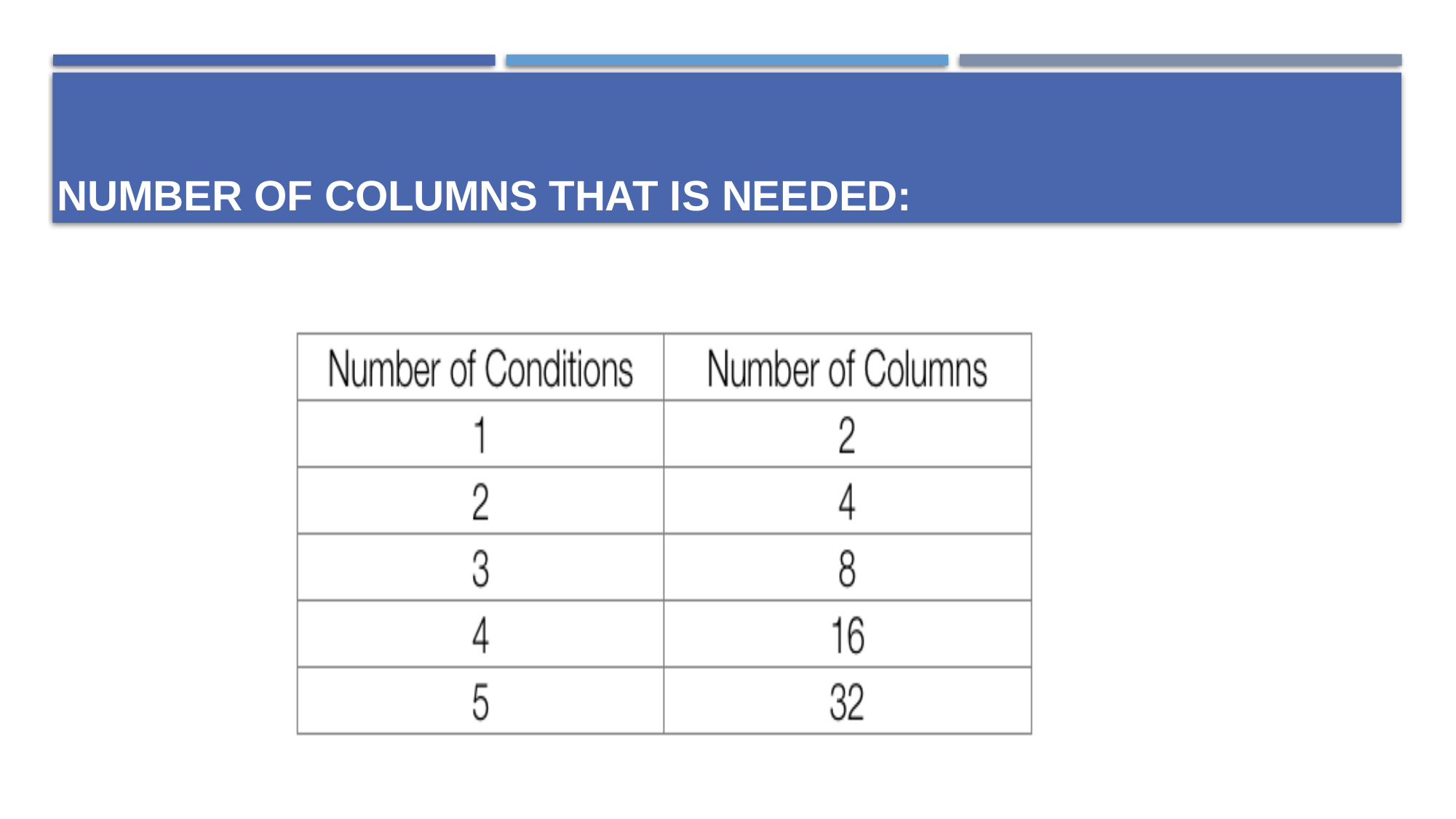

# Number of columns that is needed: